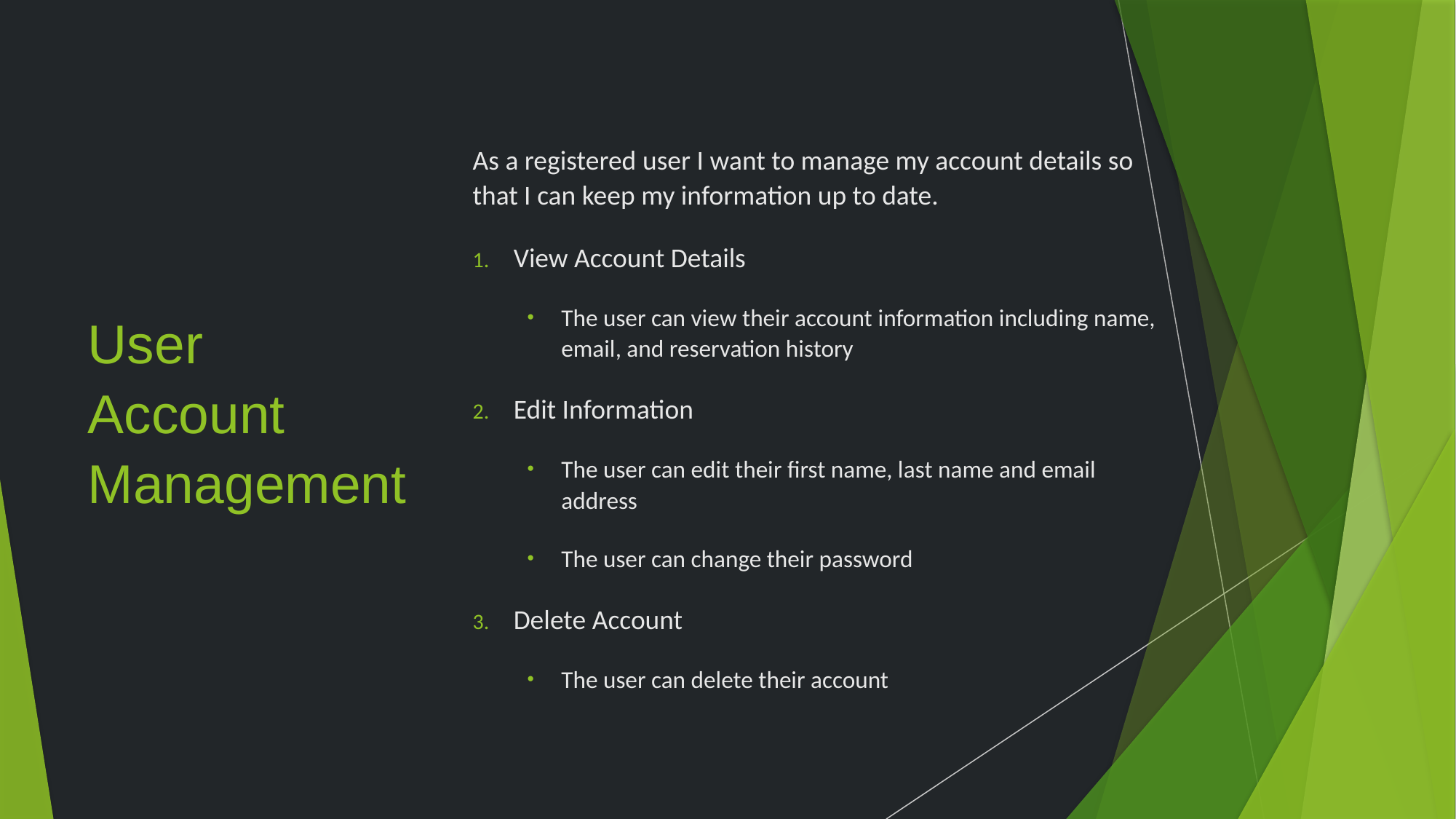

As a registered user I want to manage my account details so that I can keep my information up to date.
View Account Details
The user can view their account information including name, email, and reservation history
Edit Information
The user can edit their first name, last name and email address
The user can change their password
Delete Account
The user can delete their account
# User Account Management